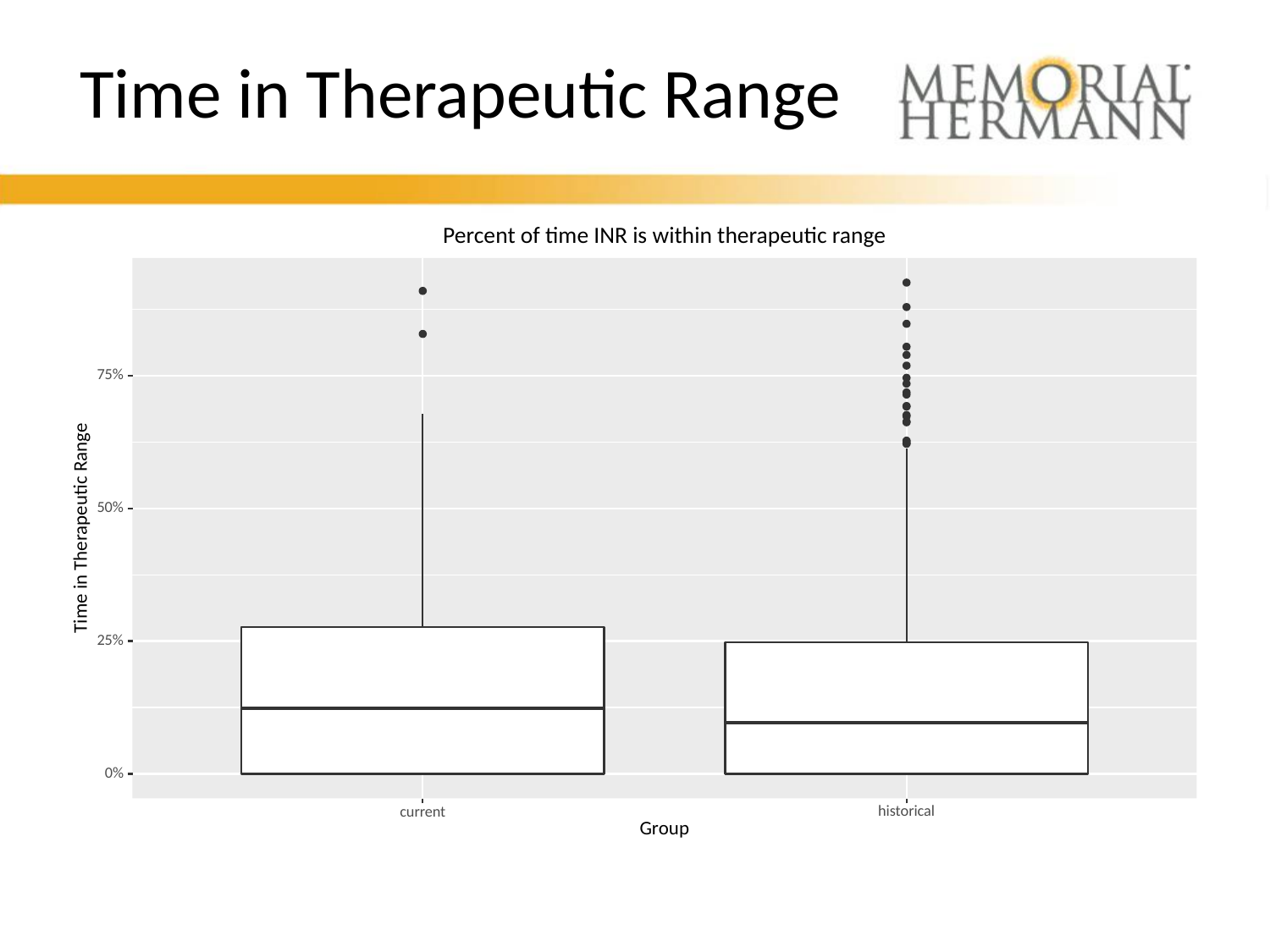

# Time in Therapeutic Range

Percent of time INR is within therapeutic range

75%

50%

Time in Therapeutic Range

25%

0%

historical
current
Group